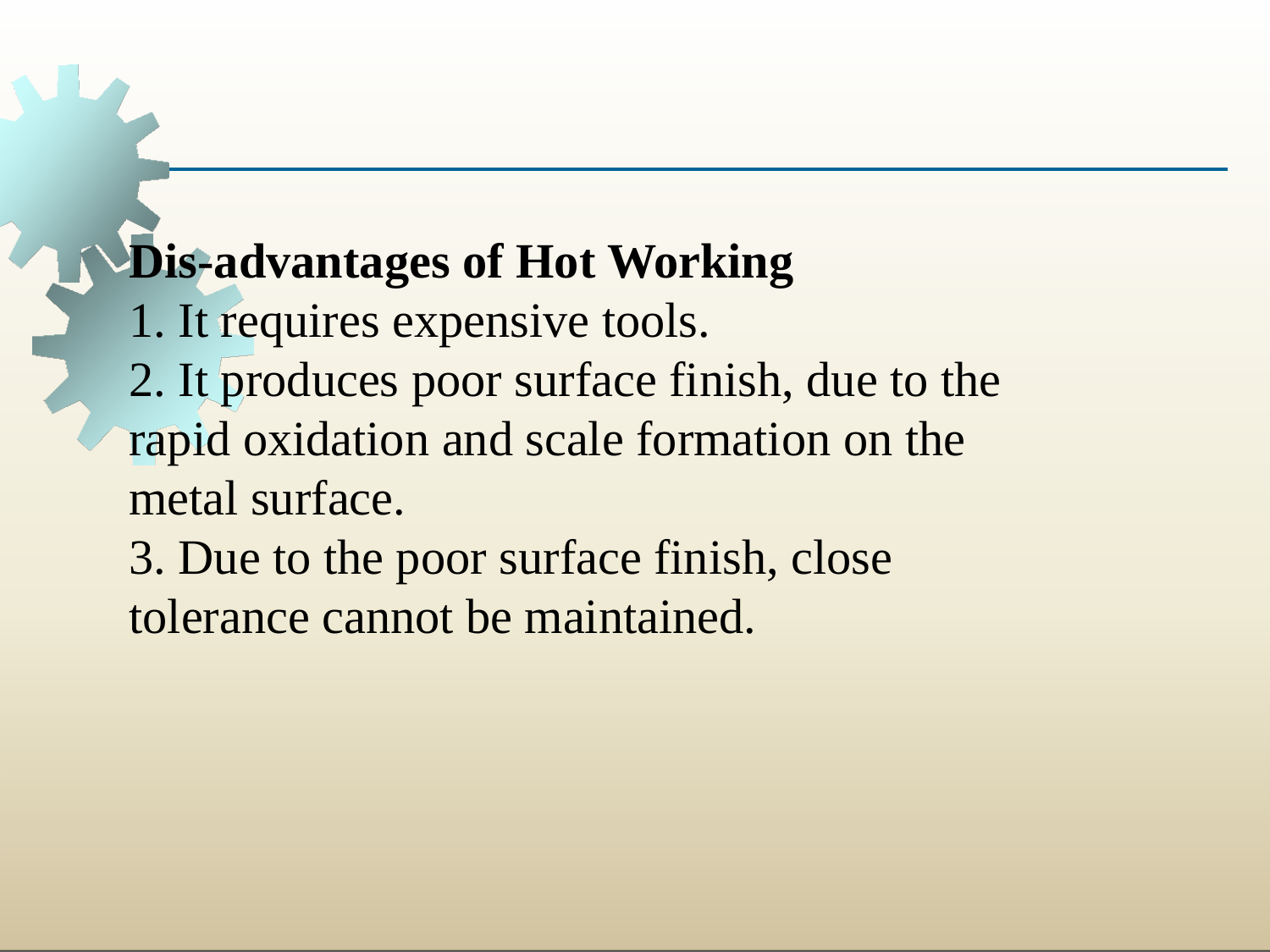

Dis‐advantages of Hot Working
1. It requires expensive tools.
2. It produces poor surface finish, due to the rapid oxidation and scale formation on the metal surface.
3. Due to the poor surface finish, close tolerance cannot be maintained.